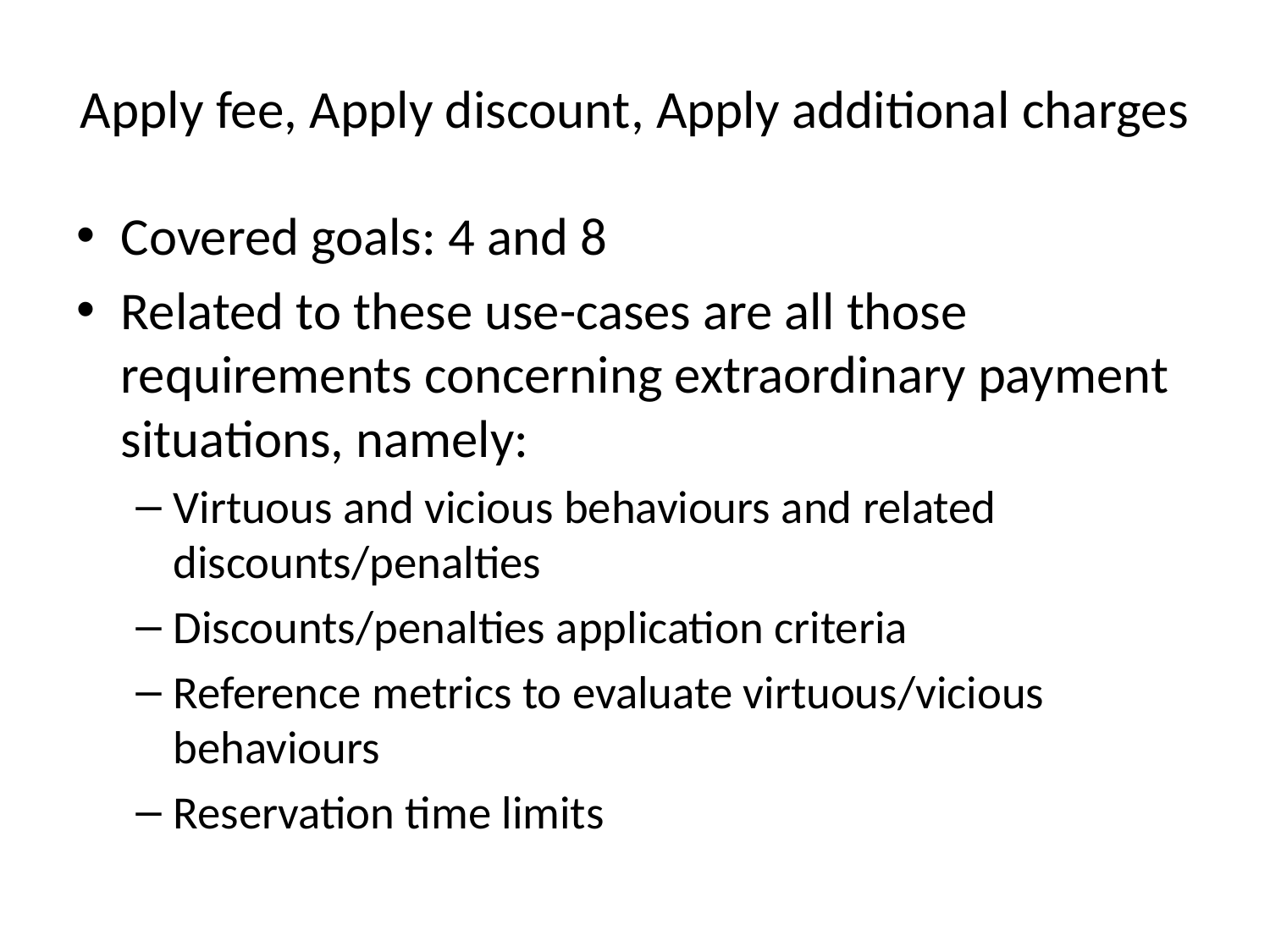

# Apply fee, Apply discount, Apply additional charges
Covered goals: 4 and 8
Related to these use-cases are all those requirements concerning extraordinary payment situations, namely:
Virtuous and vicious behaviours and related discounts/penalties
Discounts/penalties application criteria
Reference metrics to evaluate virtuous/vicious behaviours
Reservation time limits